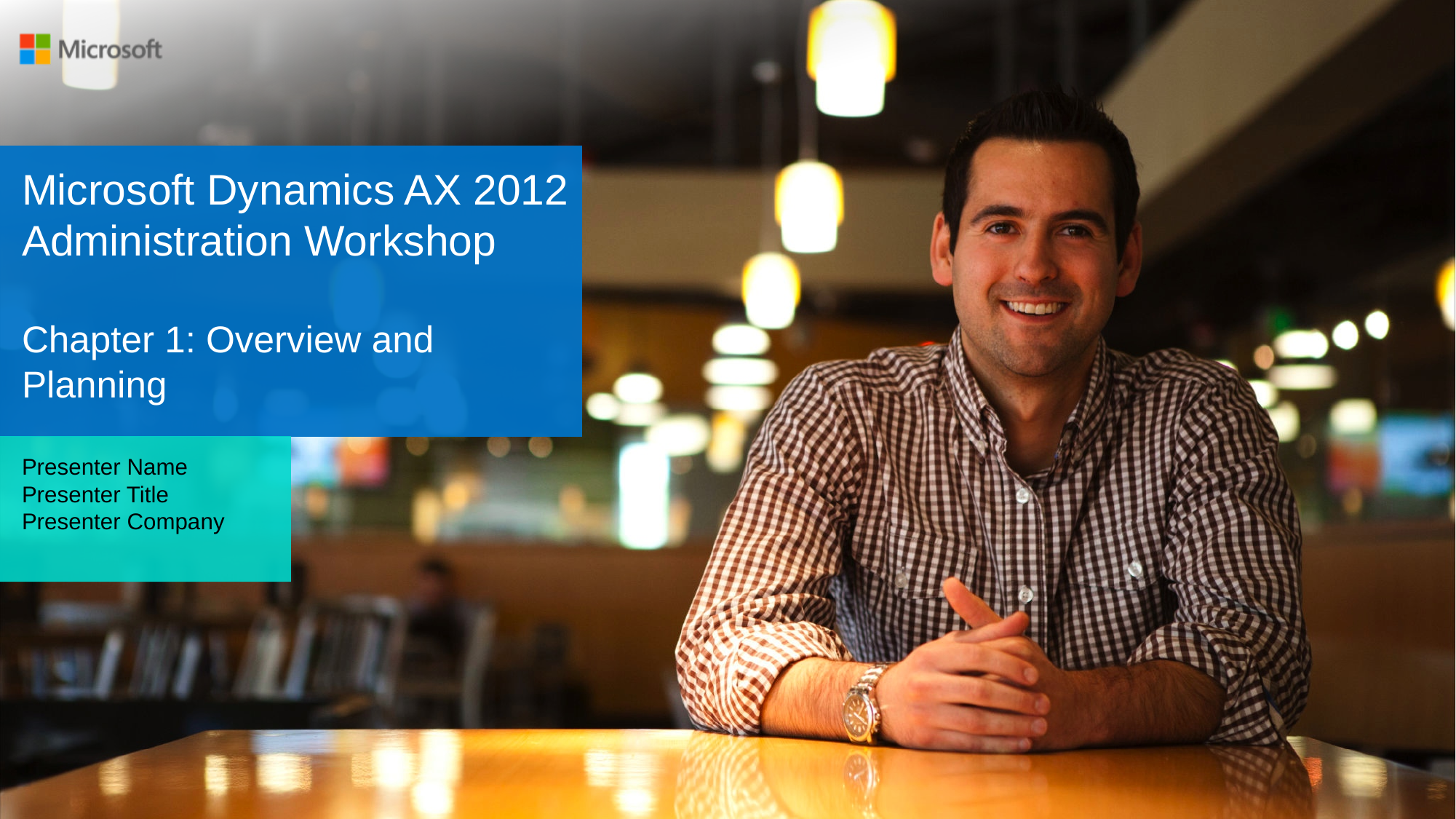

# Microsoft Dynamics AX 2012 Administration Workshop Chapter 1: Overview and Planning
Presenter Name
Presenter Title
Presenter Company